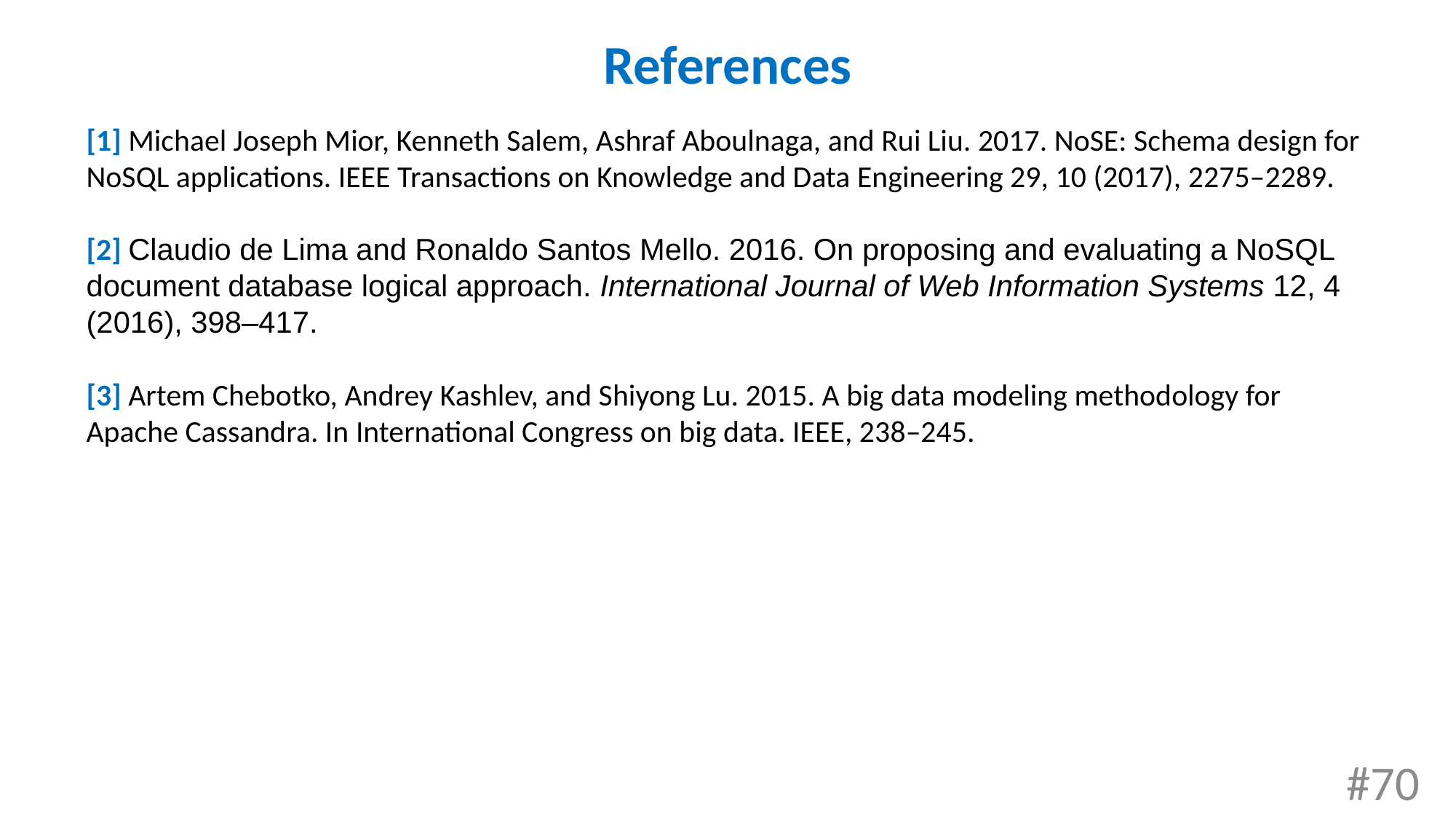

References
[1] Michael Joseph Mior, Kenneth Salem, Ashraf Aboulnaga, and Rui Liu. 2017. NoSE: Schema design for NoSQL applications. IEEE Transactions on Knowledge and Data Engineering 29, 10 (2017), 2275–2289.

[2] Claudio de Lima and Ronaldo Santos Mello. 2016. On proposing and evaluating a NoSQL document database logical approach. International Journal of Web Information Systems 12, 4 (2016), 398–417.

[3] Artem Chebotko, Andrey Kashlev, and Shiyong Lu. 2015. A big data modeling methodology for Apache Cassandra. In International Congress on big data. IEEE, 238–245.

#70